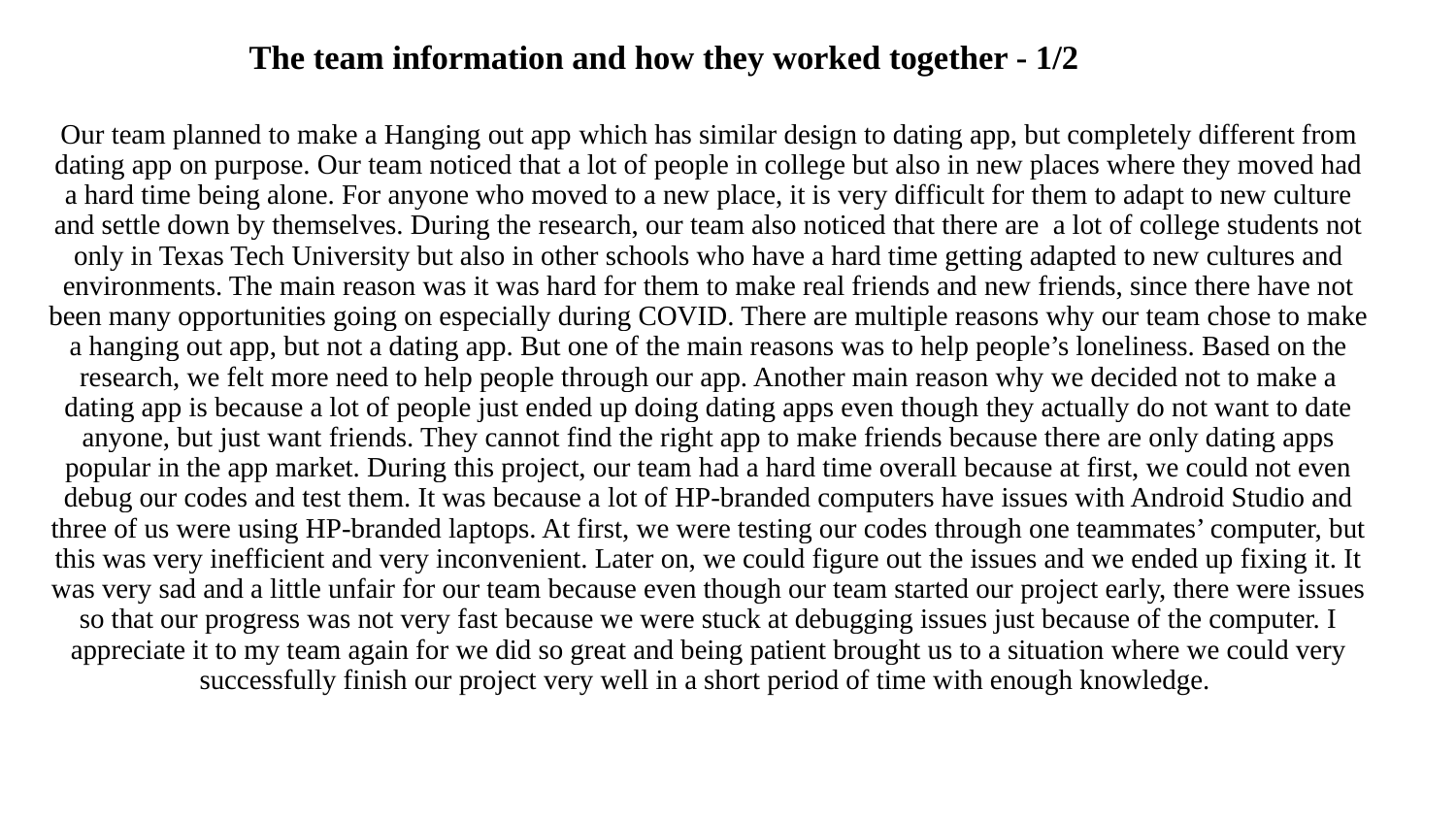

# The team information and how they worked together - 1/2
Our team planned to make a Hanging out app which has similar design to dating app, but completely different from dating app on purpose. Our team noticed that a lot of people in college but also in new places where they moved had a hard time being alone. For anyone who moved to a new place, it is very difficult for them to adapt to new culture and settle down by themselves. During the research, our team also noticed that there are  a lot of college students not only in Texas Tech University but also in other schools who have a hard time getting adapted to new cultures and environments. The main reason was it was hard for them to make real friends and new friends, since there have not been many opportunities going on especially during COVID. There are multiple reasons why our team chose to make a hanging out app, but not a dating app. But one of the main reasons was to help people’s loneliness. Based on the research, we felt more need to help people through our app. Another main reason why we decided not to make a dating app is because a lot of people just ended up doing dating apps even though they actually do not want to date anyone, but just want friends. They cannot find the right app to make friends because there are only dating apps popular in the app market. During this project, our team had a hard time overall because at first, we could not even debug our codes and test them. It was because a lot of HP-branded computers have issues with Android Studio and three of us were using HP-branded laptops. At first, we were testing our codes through one teammates’ computer, but this was very inefficient and very inconvenient. Later on, we could figure out the issues and we ended up fixing it. It was very sad and a little unfair for our team because even though our team started our project early, there were issues so that our progress was not very fast because we were stuck at debugging issues just because of the computer. I appreciate it to my team again for we did so great and being patient brought us to a situation where we could very successfully finish our project very well in a short period of time with enough knowledge.